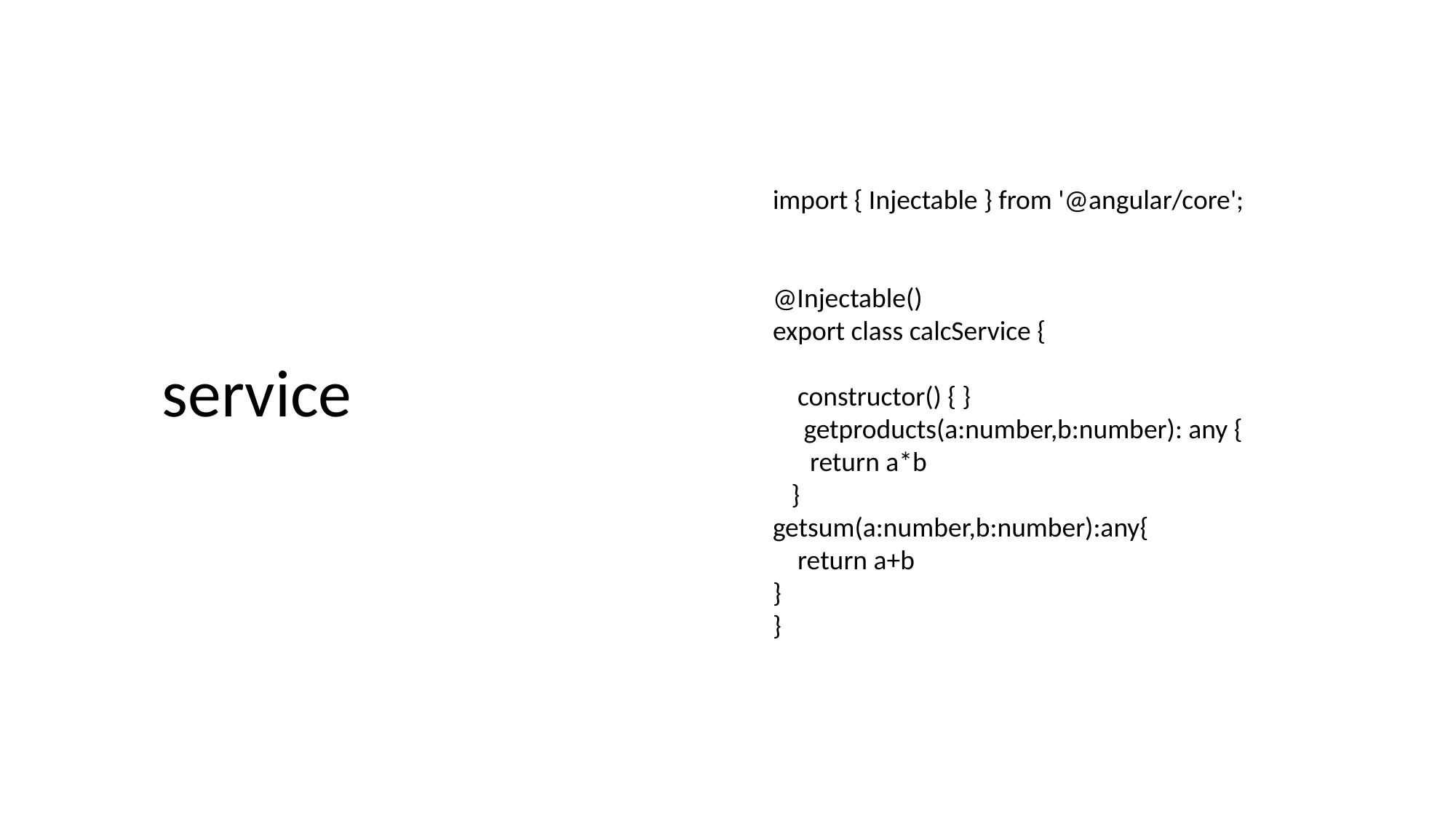

import { Injectable } from '@angular/core';

@Injectable()
export class calcService {

    constructor() { }
     getproducts(a:number,b:number): any {
      return a*b
   }
getsum(a:number,b:number):any{
    return a+b
}
}
# service